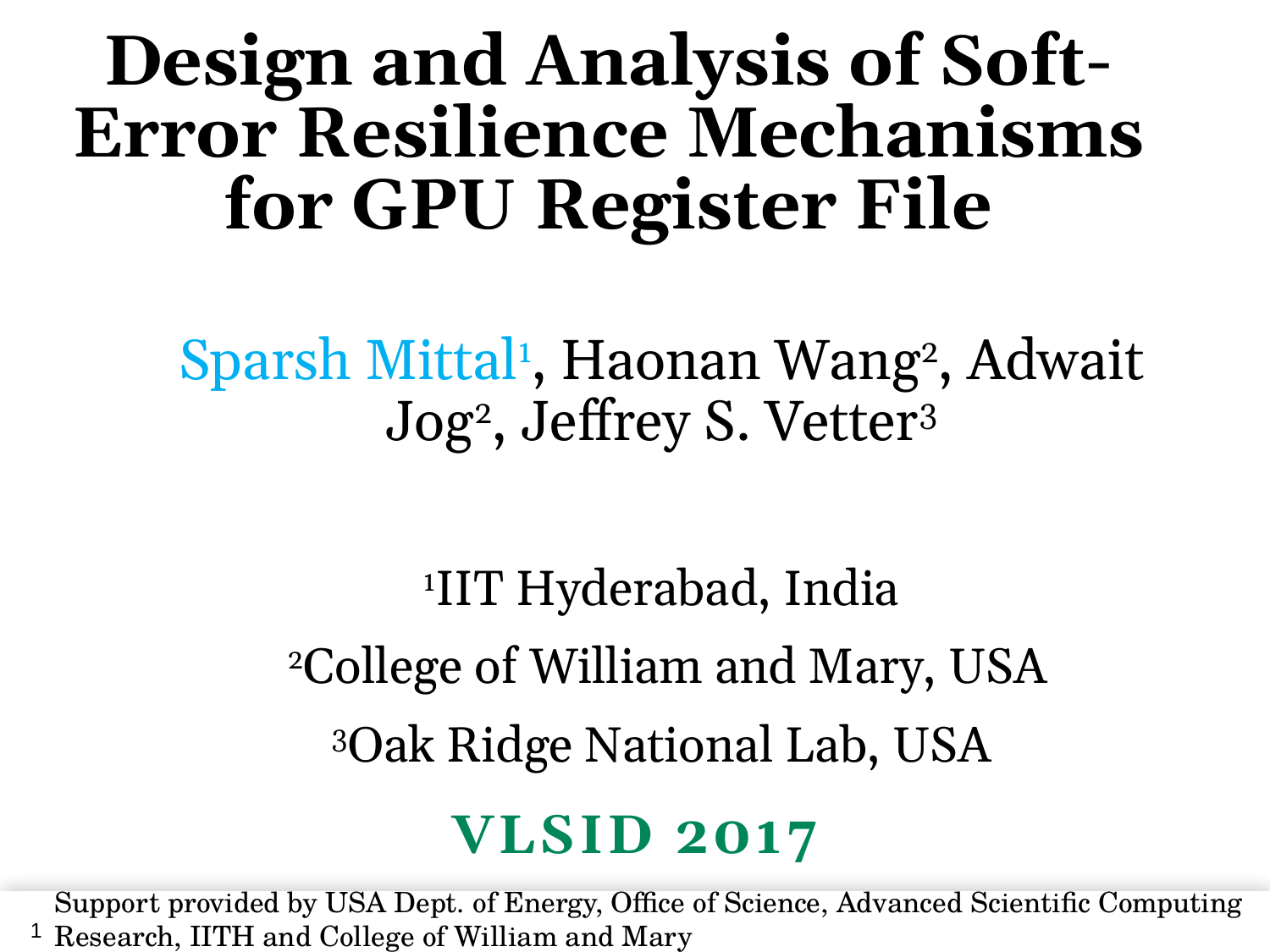

Design and Analysis of Soft-Error Resilience Mechanisms for GPU Register File
Sparsh Mittal1, Haonan Wang2, Adwait Jog2, Jeffrey S. Vetter3

1IIT Hyderabad, India
 2College of William and Mary, USA
3Oak Ridge National Lab, USA
VLSID 2017
Support provided by USA Dept. of Energy, Office of Science, Advanced Scientific Computing Research, IITH and College of William and Mary